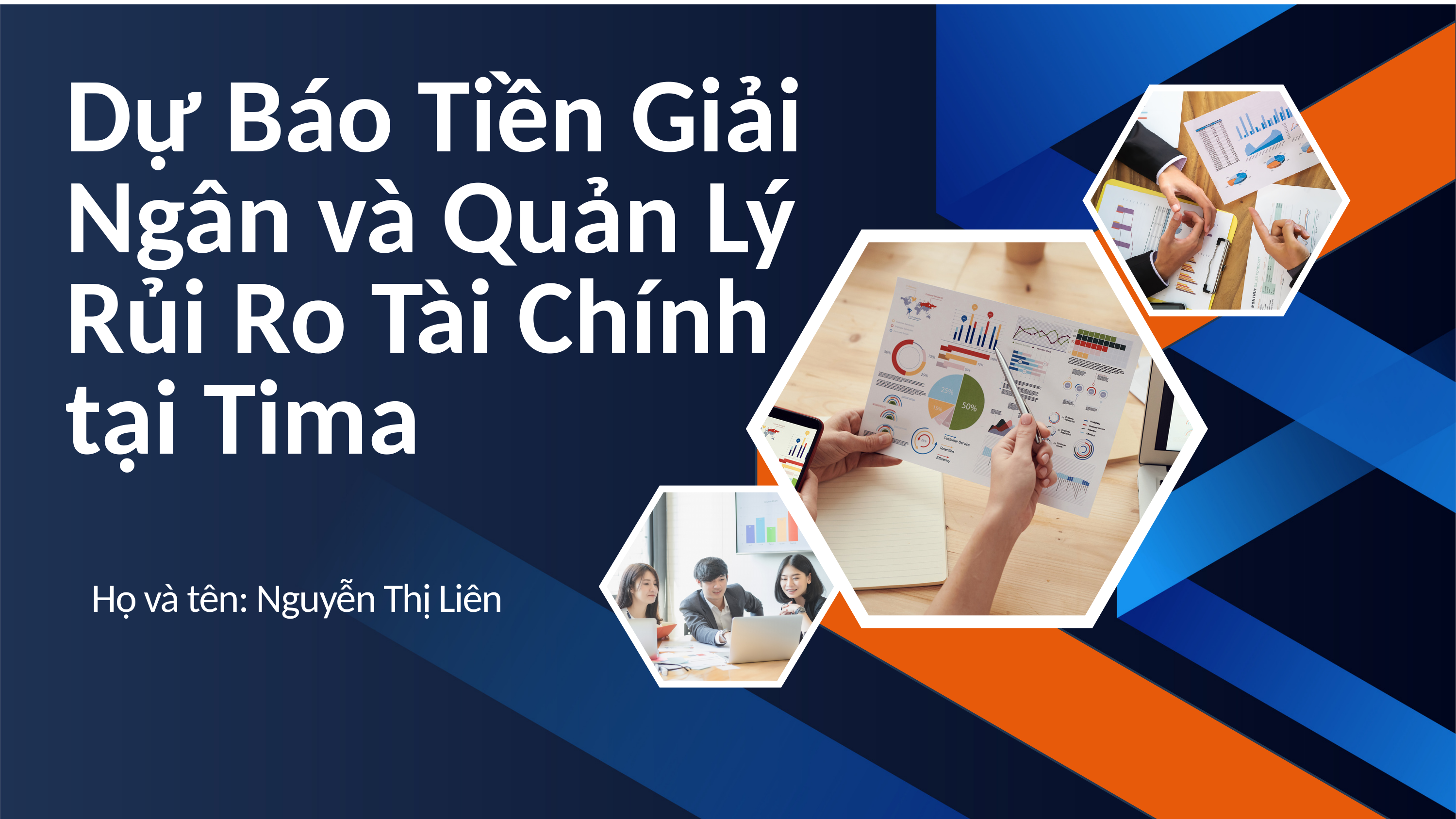

Dự Báo Tiền Giải Ngân và Quản Lý Rủi Ro Tài Chính tại Tima

Họ và tên: Nguyễn Thị Liên